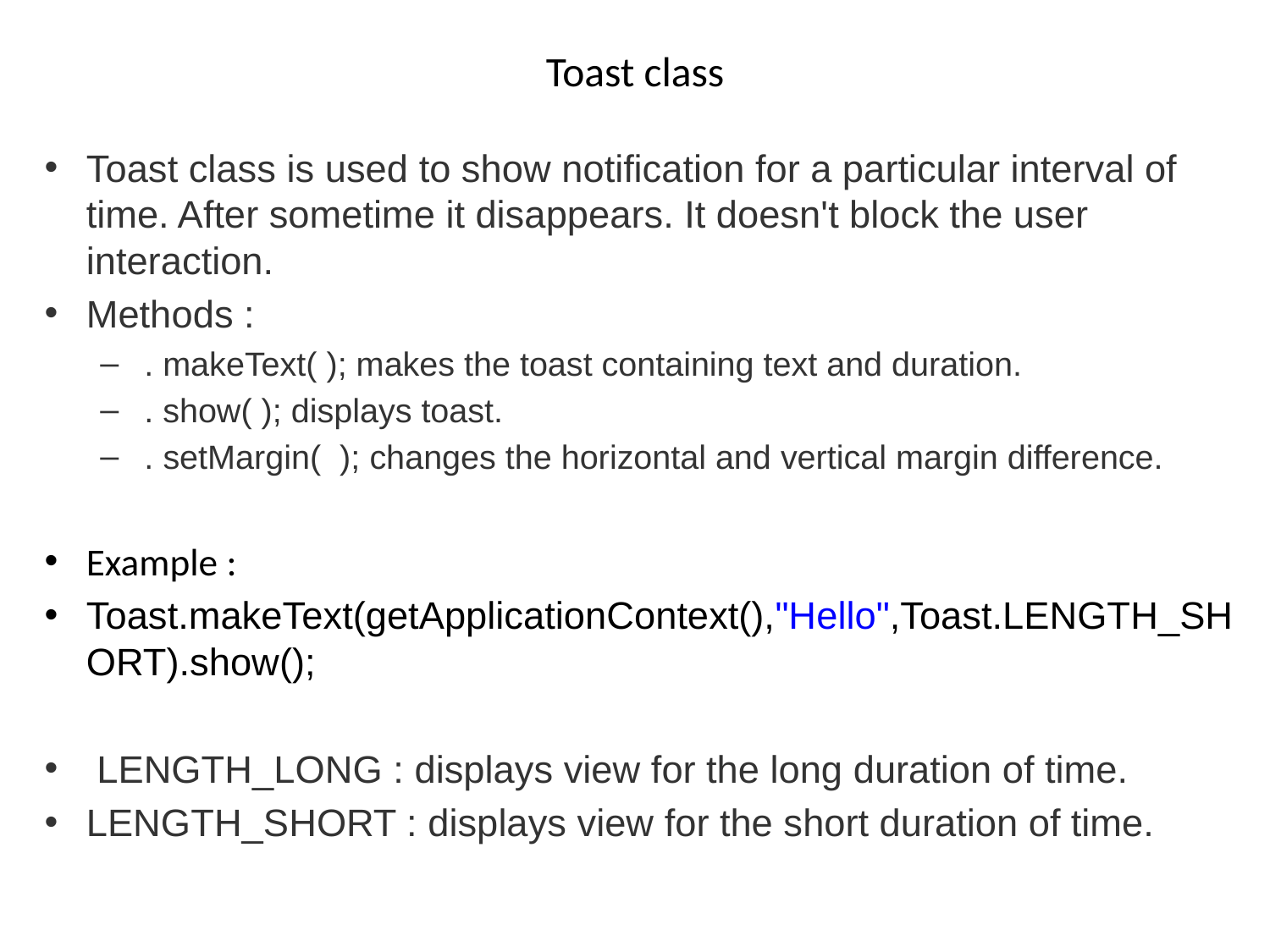

# Toast class
Toast class is used to show notification for a particular interval of time. After sometime it disappears. It doesn't block the user interaction.
Methods :
 . makeText( ); makes the toast containing text and duration.
 . show( ); displays toast.
 . setMargin(  ); changes the horizontal and vertical margin difference.

Example :
Toast.makeText(getApplicationContext(),"Hello",Toast.LENGTH_SHORT).show();

 LENGTH_LONG : displays view for the long duration of time.
LENGTH_SHORT : displays view for the short duration of time.